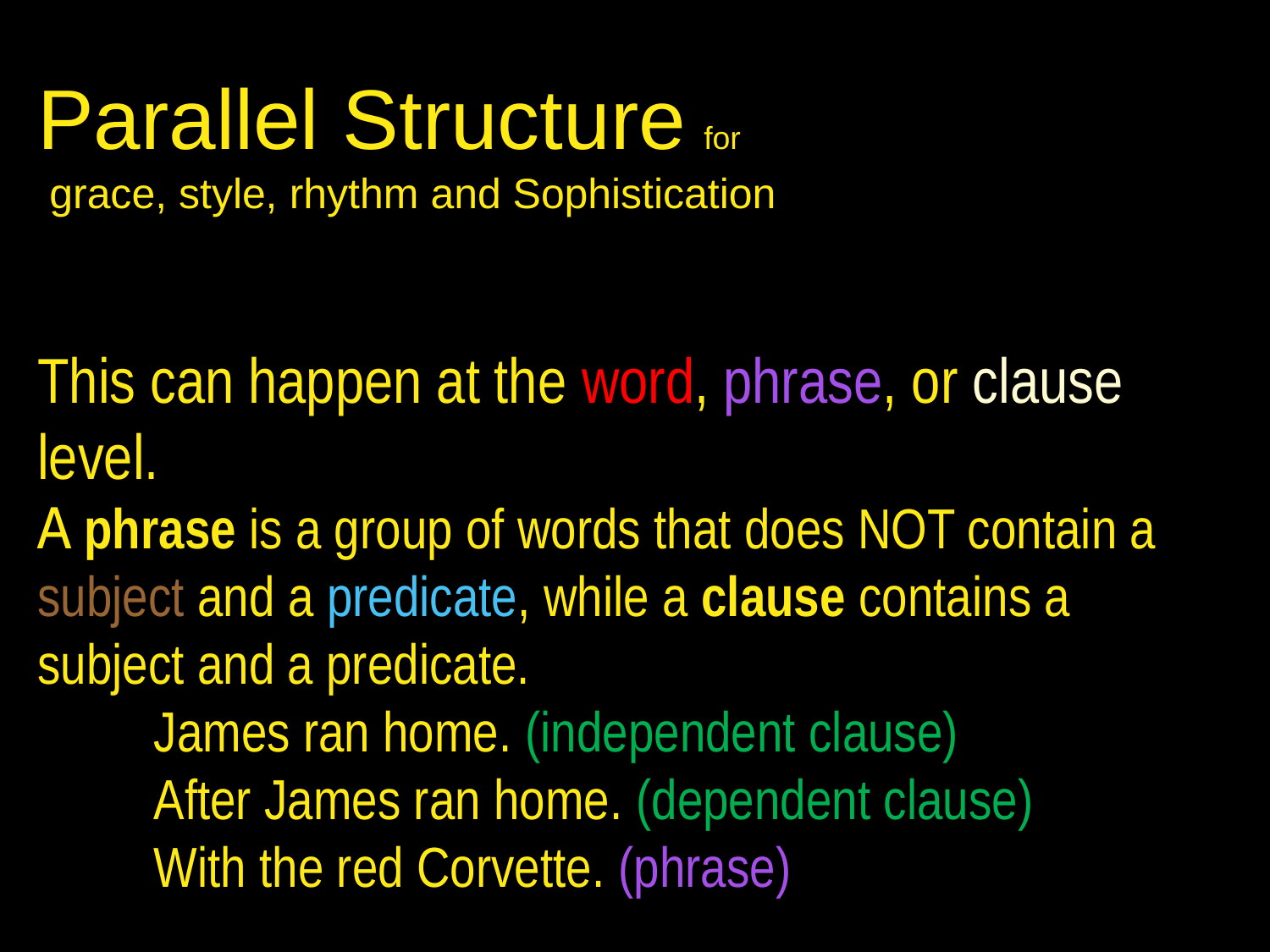

Parallel Structure for
 grace, style, rhythm and Sophistication

This can happen at the word, phrase, or clause level.
A phrase is a group of words that does NOT contain a subject and a predicate, while a clause contains a subject and a predicate.
         James ran home. (independent clause)
         After James ran home. (dependent clause)
         With the red Corvette. (phrase)